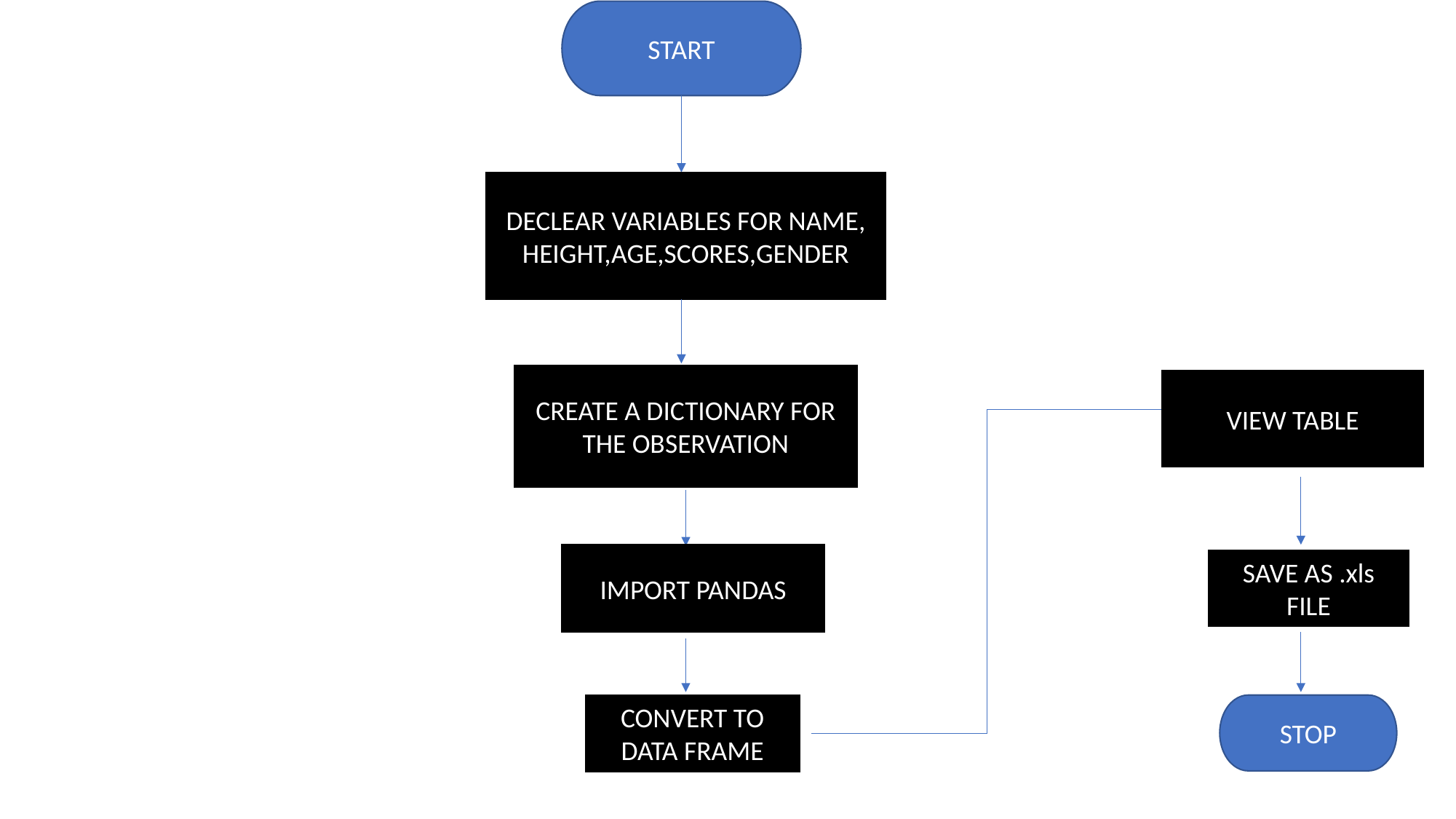

START
DECLEAR VARIABLES FOR NAME, HEIGHT,AGE,SCORES,GENDER
CREATE A DICTIONARY FOR THE OBSERVATION
VIEW TABLE
IMPORT PANDAS
SAVE AS .xls FILE
CONVERT TO DATA FRAME
STOP